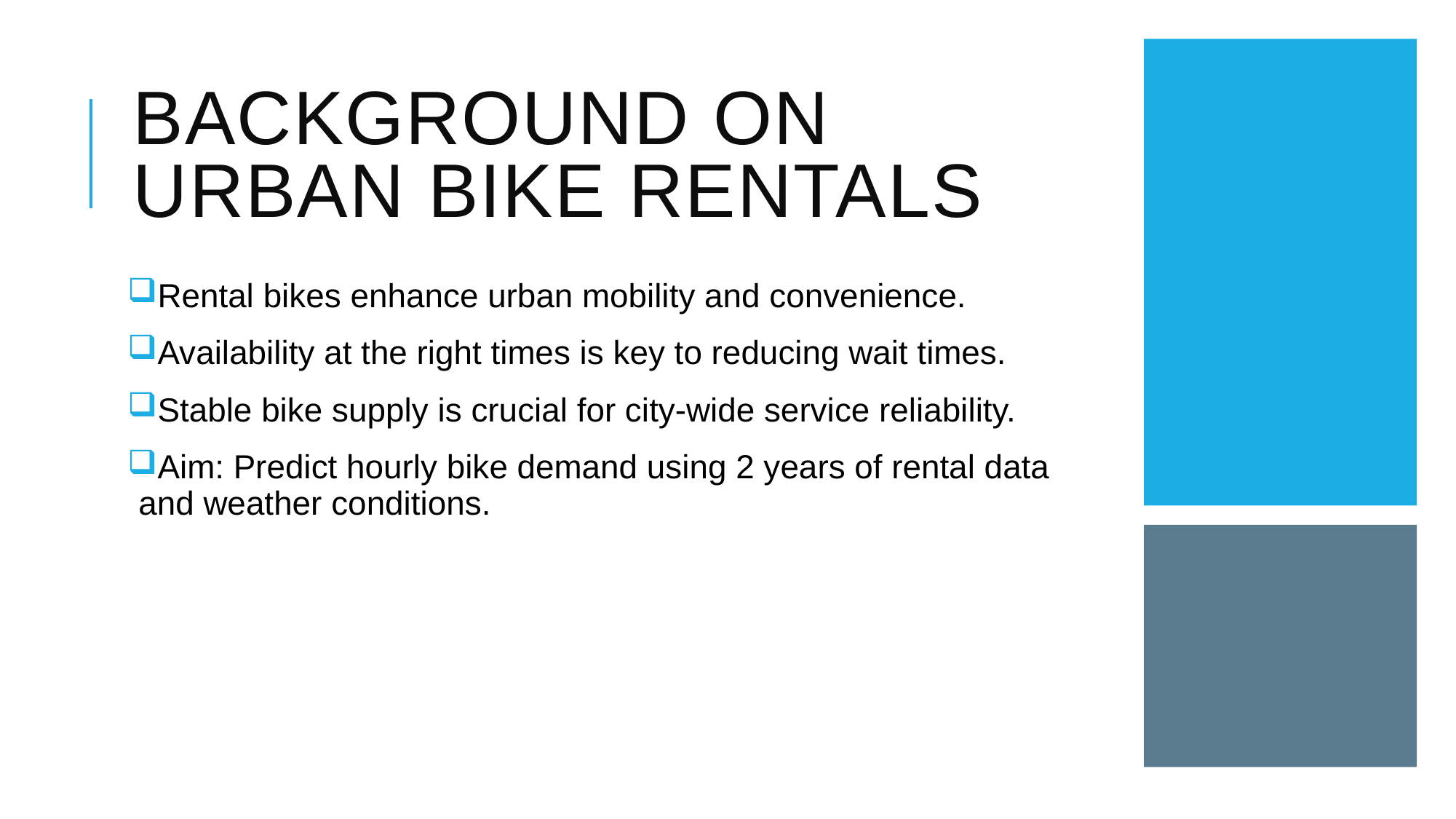

# Background on Urban Bike Rentals
Rental bikes enhance urban mobility and convenience.
Availability at the right times is key to reducing wait times.
Stable bike supply is crucial for city-wide service reliability.
Aim: Predict hourly bike demand using 2 years of rental data and weather conditions.